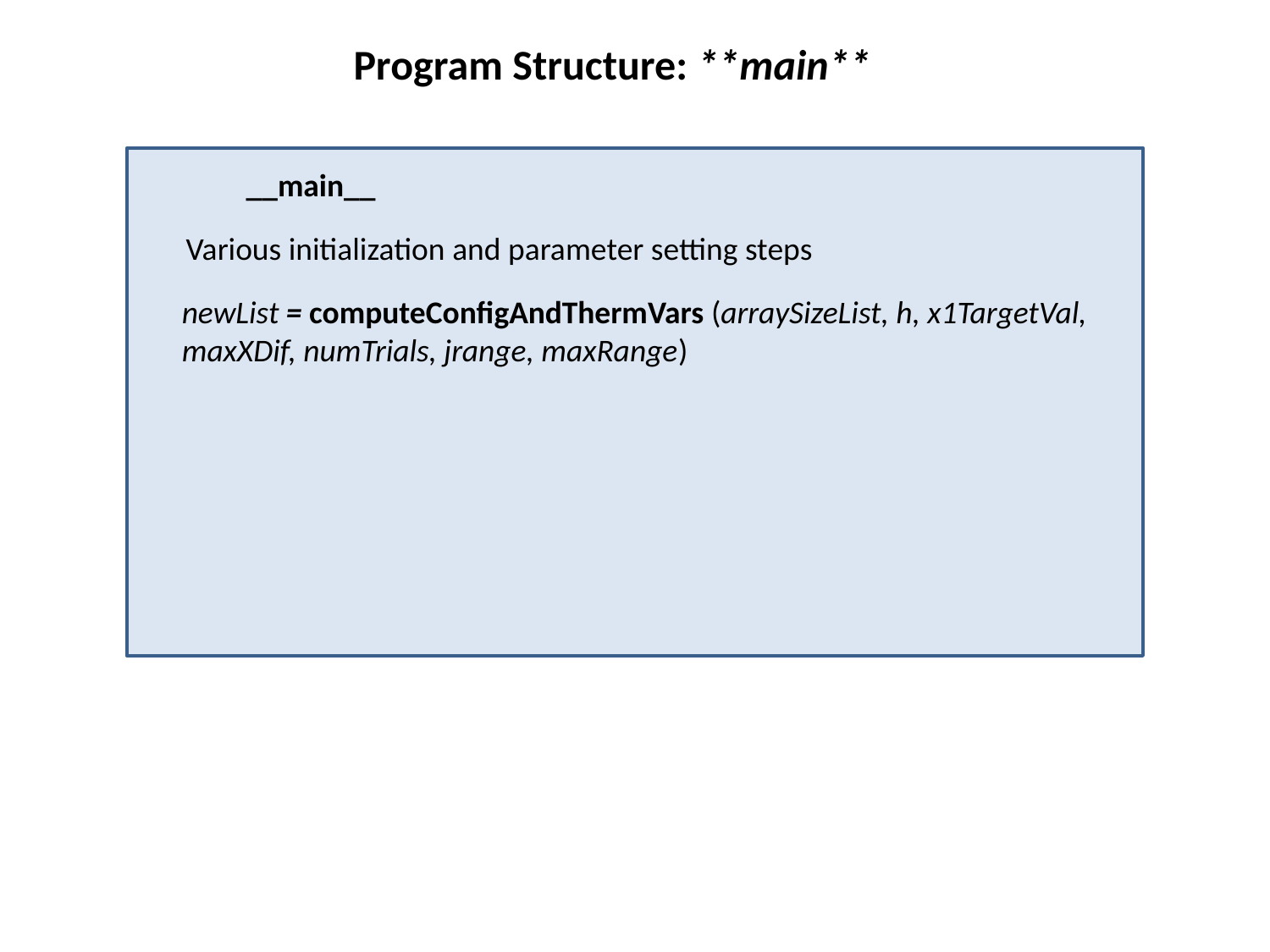

Program Structure: **main**

__main__
Various initialization and parameter setting steps
newList = computeConfigAndThermVars (arraySizeList, h, x1TargetVal, maxXDif, numTrials, jrange, maxRange)